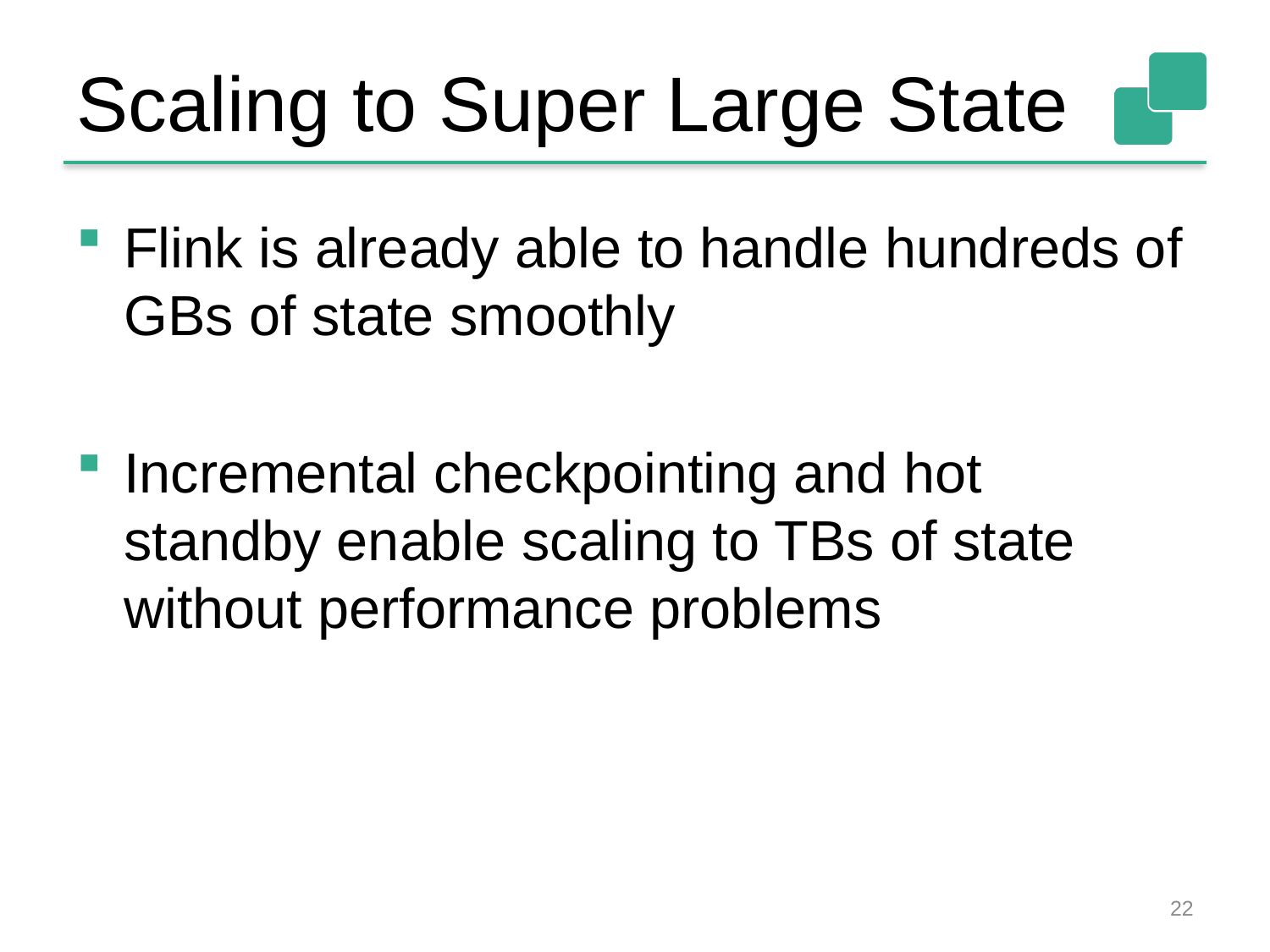

# Scaling to Super Large State
Flink is already able to handle hundreds of GBs of state smoothly

Incremental checkpointing and hot standby enable scaling to TBs of state without performance problems
22